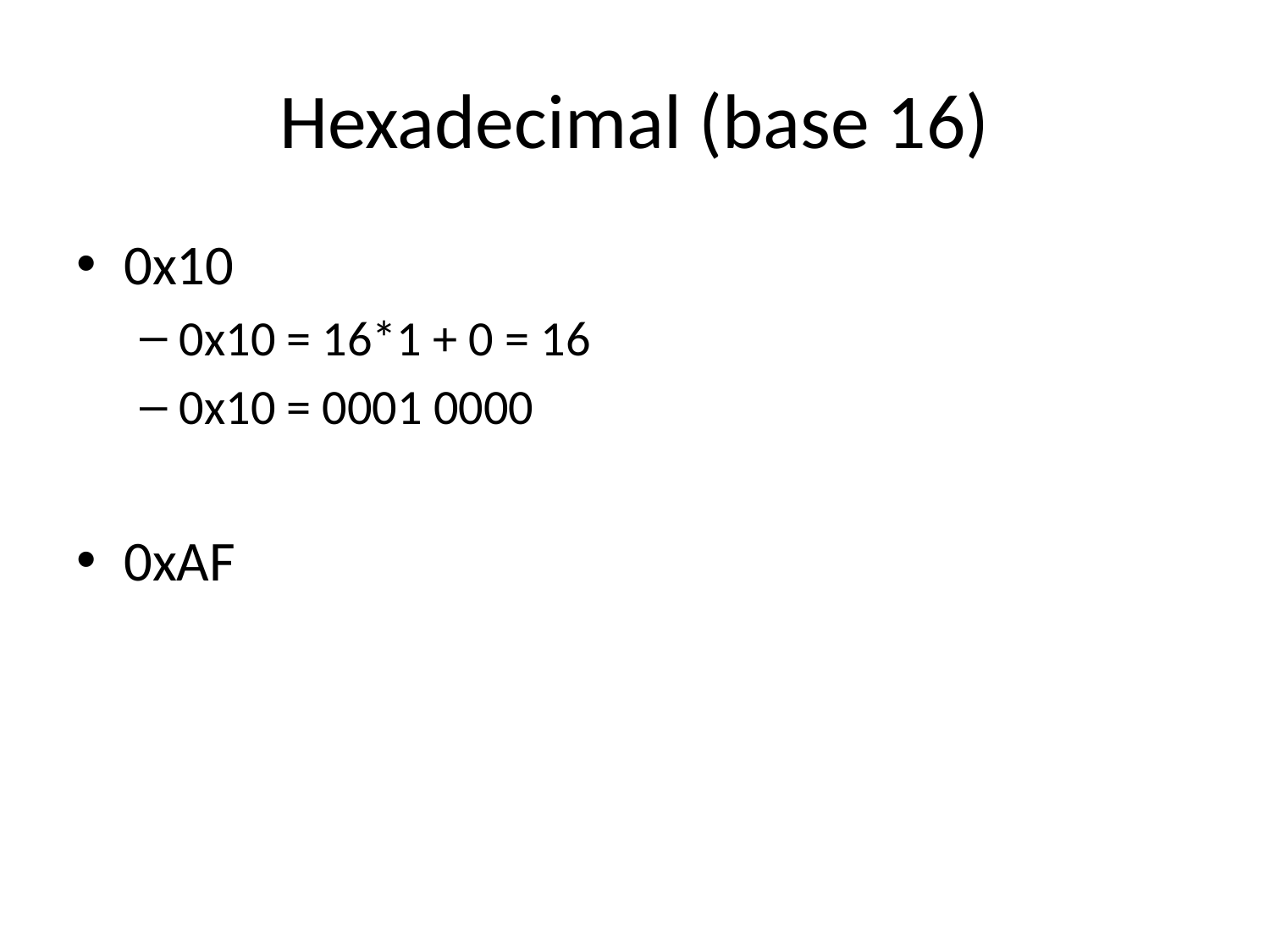

# Hexadecimal (base 16)
0x10
0x10 = 16*1 + 0 = 16
0x10 = 0001 0000

0xAF